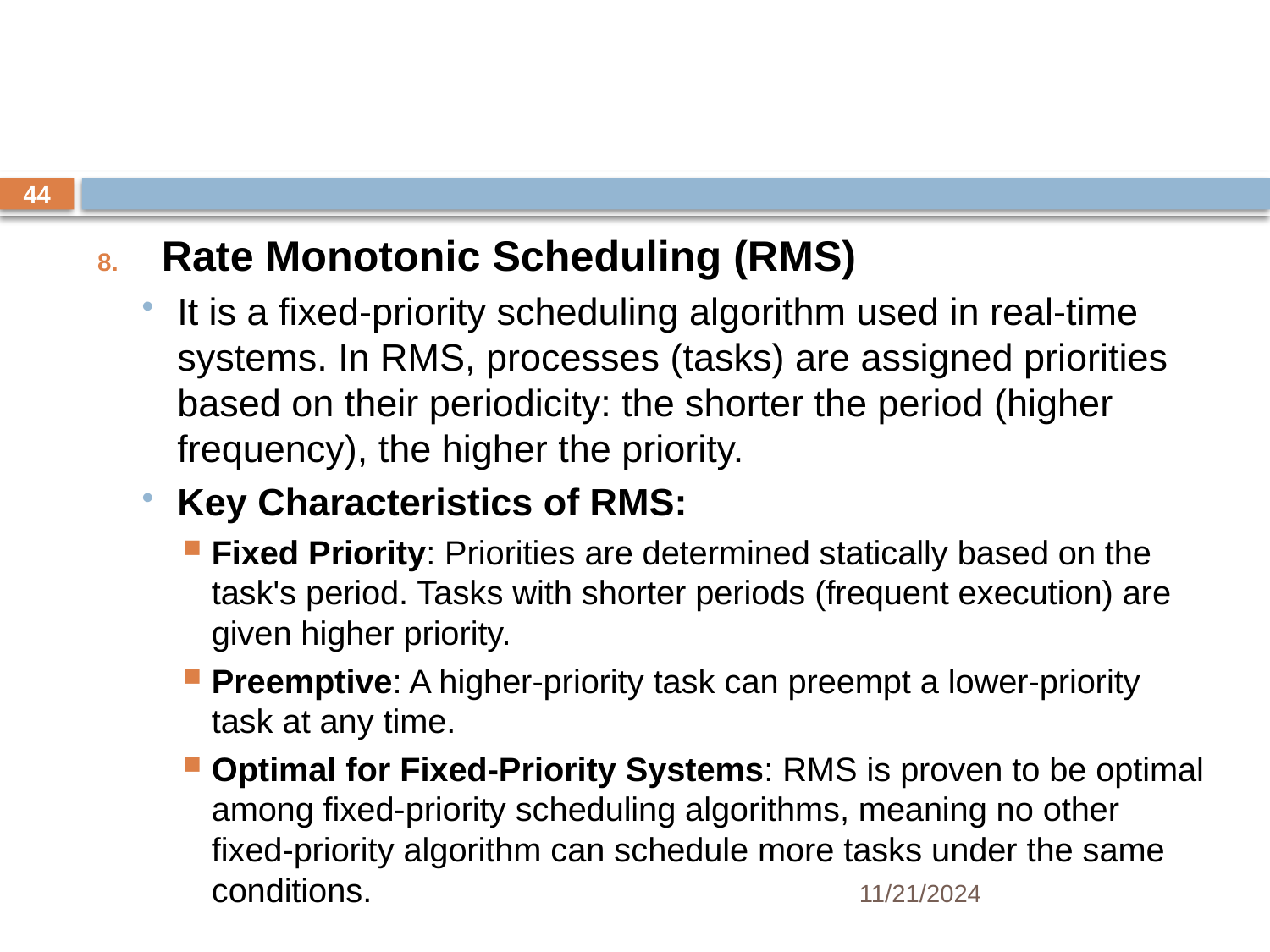

#
44
Rate Monotonic Scheduling (RMS)
It is a fixed-priority scheduling algorithm used in real-time systems. In RMS, processes (tasks) are assigned priorities based on their periodicity: the shorter the period (higher frequency), the higher the priority.
Key Characteristics of RMS:
Fixed Priority: Priorities are determined statically based on the task's period. Tasks with shorter periods (frequent execution) are given higher priority.
Preemptive: A higher-priority task can preempt a lower-priority task at any time.
Optimal for Fixed-Priority Systems: RMS is proven to be optimal among fixed-priority scheduling algorithms, meaning no other fixed-priority algorithm can schedule more tasks under the same conditions.
11/21/2024